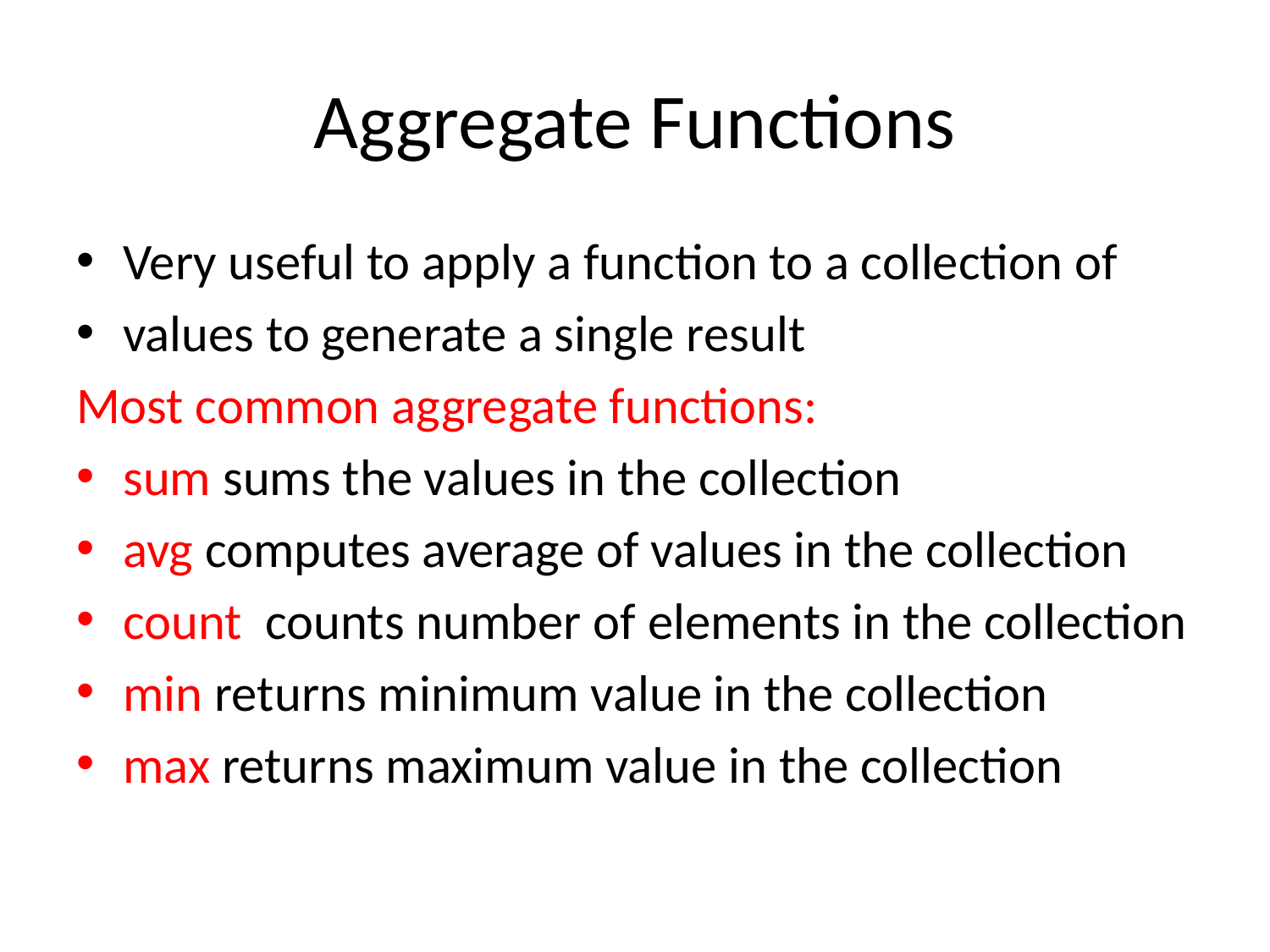

# Aggregate Functions
Very useful to apply a function to a collection of
values to generate a single result
Most common aggregate functions:
sum sums the values in the collection
avg computes average of values in the collection
count  counts number of elements in the collection
min returns minimum value in the collection
max returns maximum value in the collection